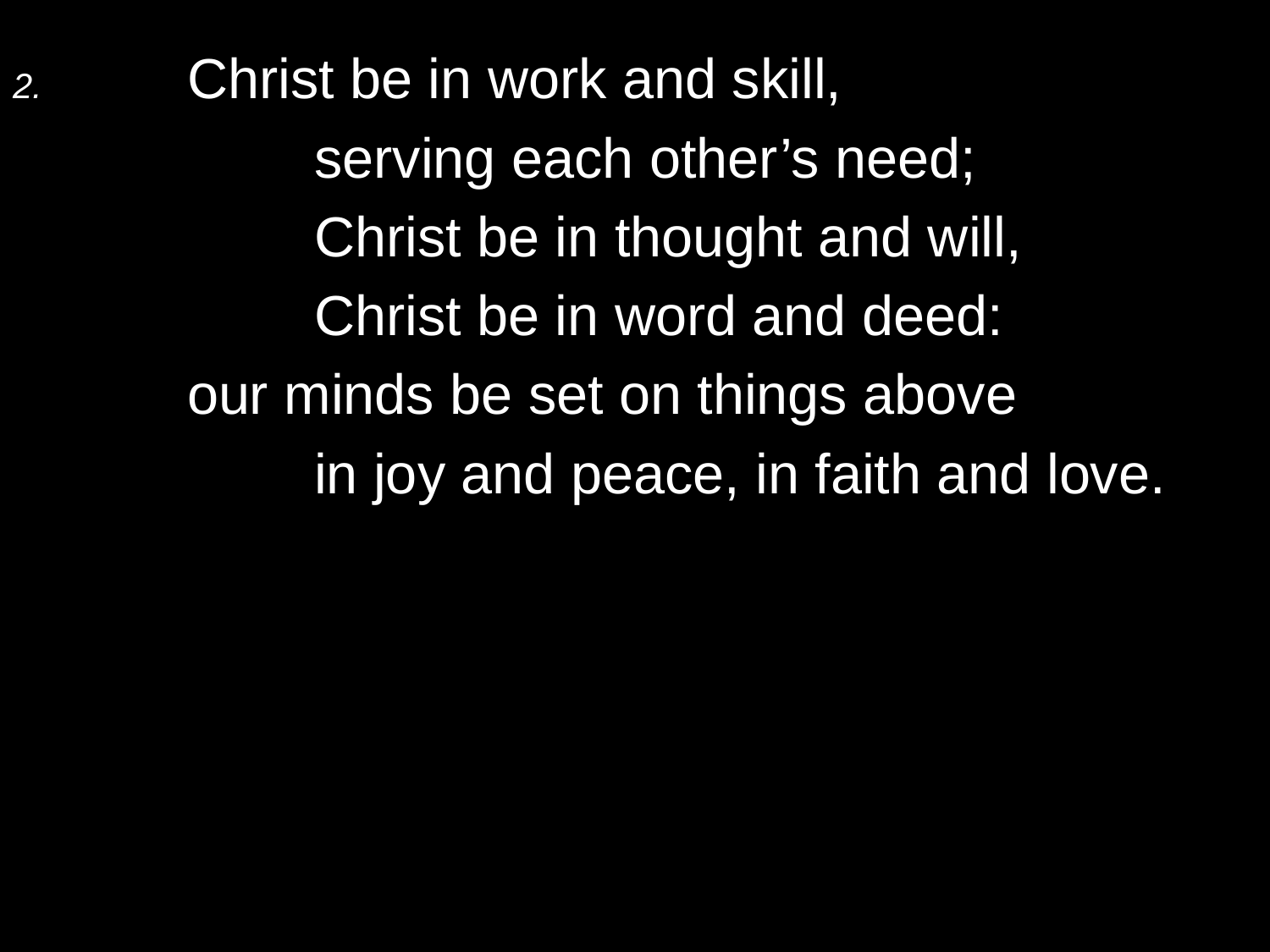

2.	Christ be in work and skill,
		serving each other’s need;
		Christ be in thought and will,
		Christ be in word and deed:
	our minds be set on things above
		in joy and peace, in faith and love.